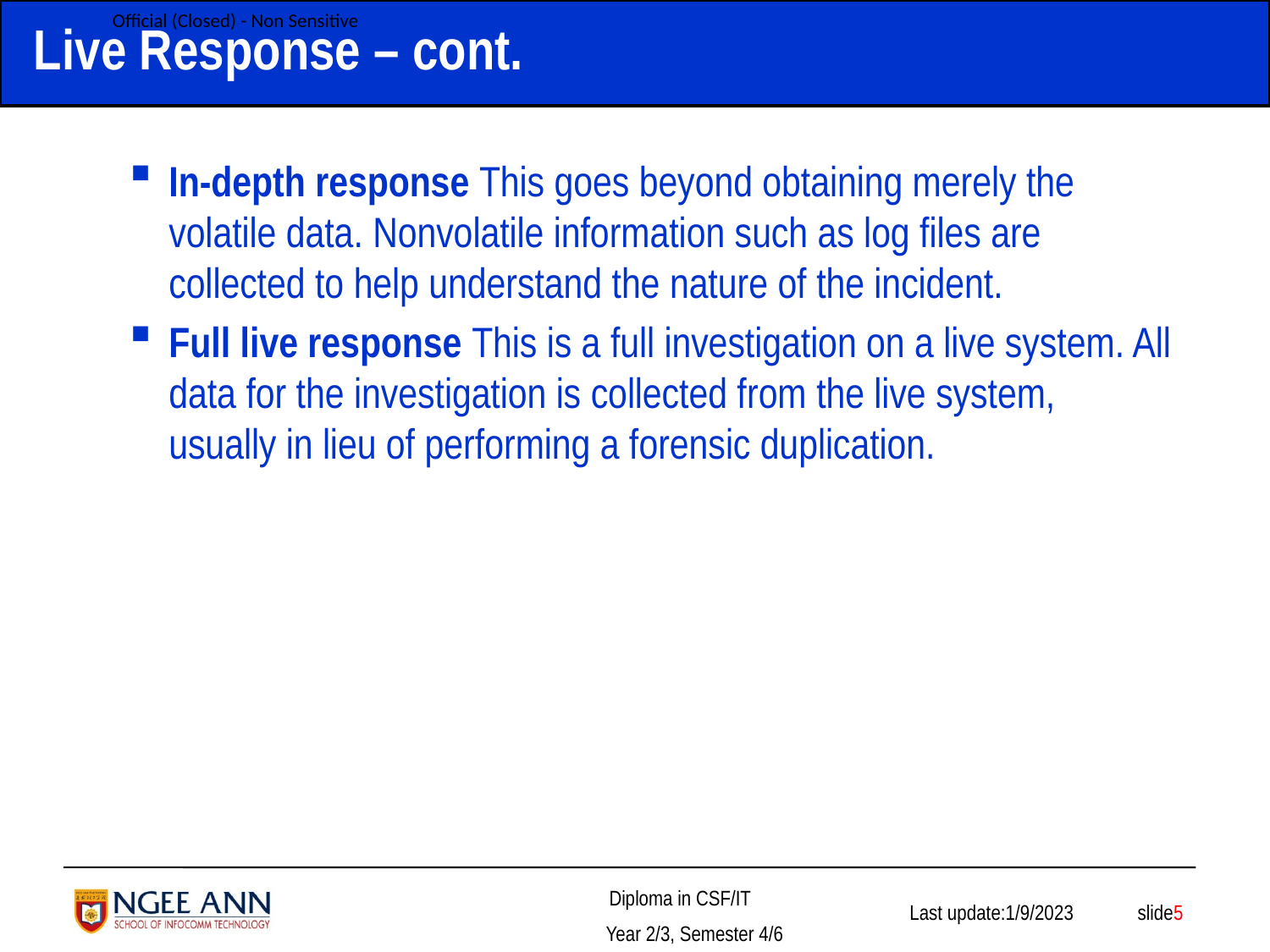

# Live Response – cont.
In-depth response This goes beyond obtaining merely the volatile data. Nonvolatile information such as log files are collected to help understand the nature of the incident.
Full live response This is a full investigation on a live system. All data for the investigation is collected from the live system, usually in lieu of performing a forensic duplication.
    slide5